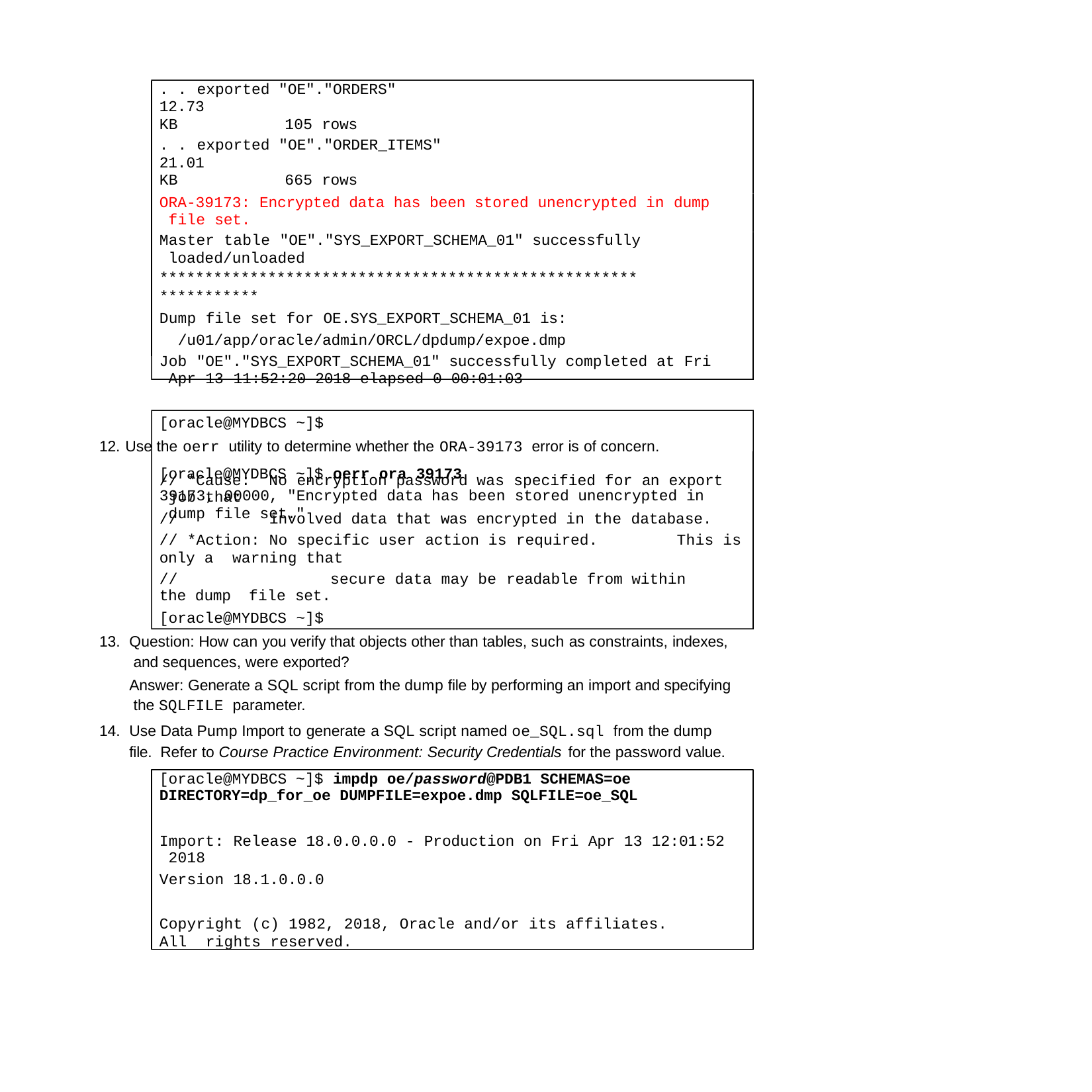

. . exported "OE"."ORDERS"	12.73
KB	105 rows
. . exported "OE"."ORDER_ITEMS"	21.01
KB	665 rows
ORA-39173: Encrypted data has been stored unencrypted in dump  file set.
Master table "OE"."SYS_EXPORT_SCHEMA_01" successfully  loaded/unloaded
****************************************************************
Dump file set for OE.SYS_EXPORT_SCHEMA_01 is:
/u01/app/oracle/admin/ORCL/dpdump/expoe.dmp
Job "OE"."SYS_EXPORT_SCHEMA_01" successfully completed at Fri  Apr 13 11:52:20 2018 elapsed 0 00:01:03

[oracle@MYDBCS ~]$
12. Use the oerr utility to determine whether the ORA-39173 error is of concern.
[oracle@MYDBCS ~]$ oerr ora 39173
39173, 00000, "Encrypted data has been stored unencrypted in  dump file set."

// *Cause:  job that
//
No encryption password was specified for an export
involved data that was encrypted in the database.
// *Action: No specific user action is required.	This is only a  warning that
//	secure data may be readable from within the dump  file set.
[oracle@MYDBCS ~]$
Question: How can you verify that objects other than tables, such as constraints, indexes,  and sequences, were exported?
Answer: Generate a SQL script from the dump file by performing an import and specifying  the SQLFILE parameter.
Use Data Pump Import to generate a SQL script named oe_SQL.sql from the dump file.  Refer to Course Practice Environment: Security Credentials for the password value.
[oracle@MYDBCS ~]$ impdp oe/password@PDB1 SCHEMAS=oe  DIRECTORY=dp_for_oe DUMPFILE=expoe.dmp SQLFILE=oe_SQL

Import: Release 18.0.0.0.0 - Production on Fri Apr 13 12:01:52  2018
Version 18.1.0.0.0

Copyright (c) 1982, 2018, Oracle and/or its affiliates.	All  rights reserved.